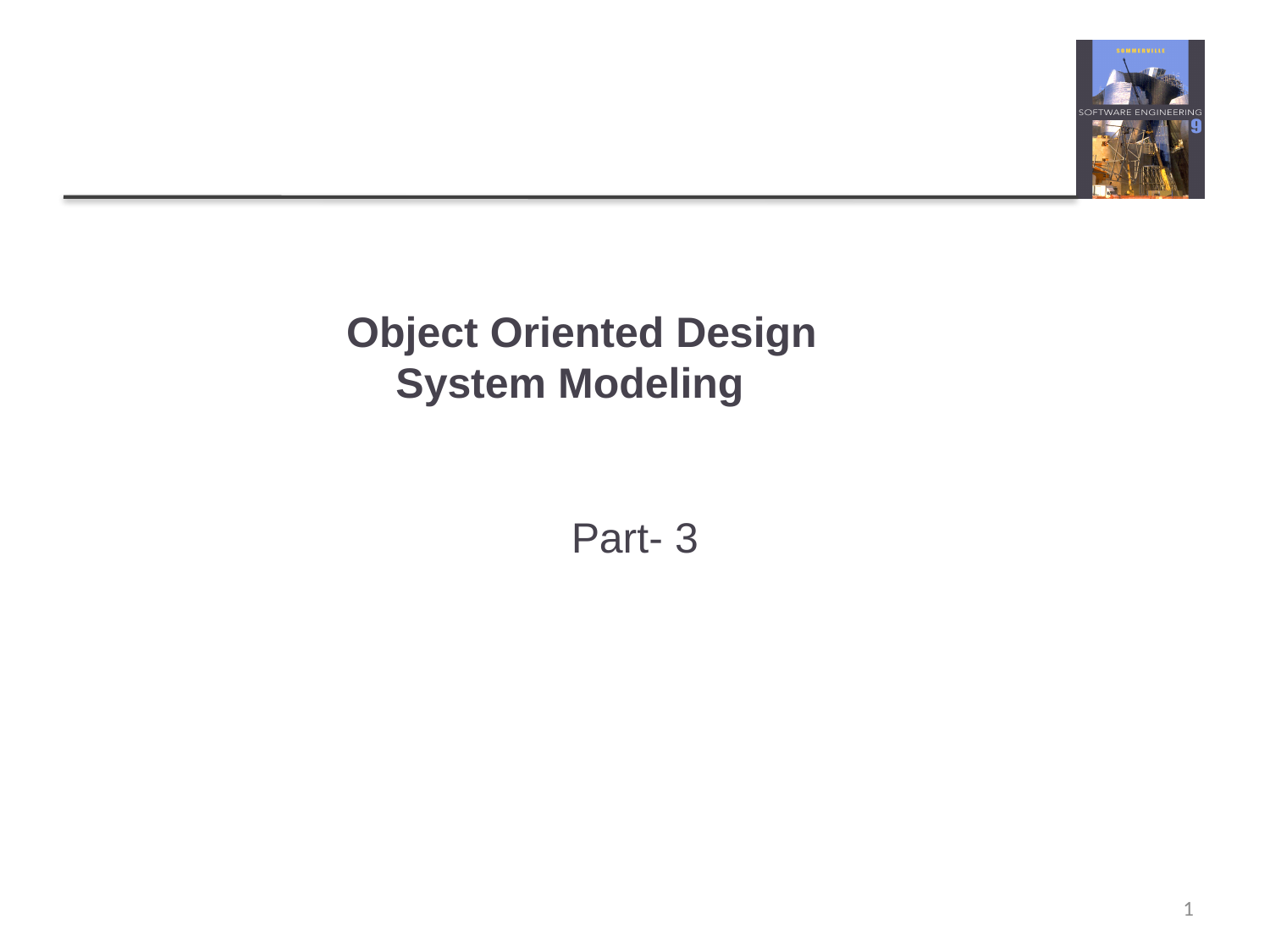

# Object Oriented Design System Modeling
Part- 3

1